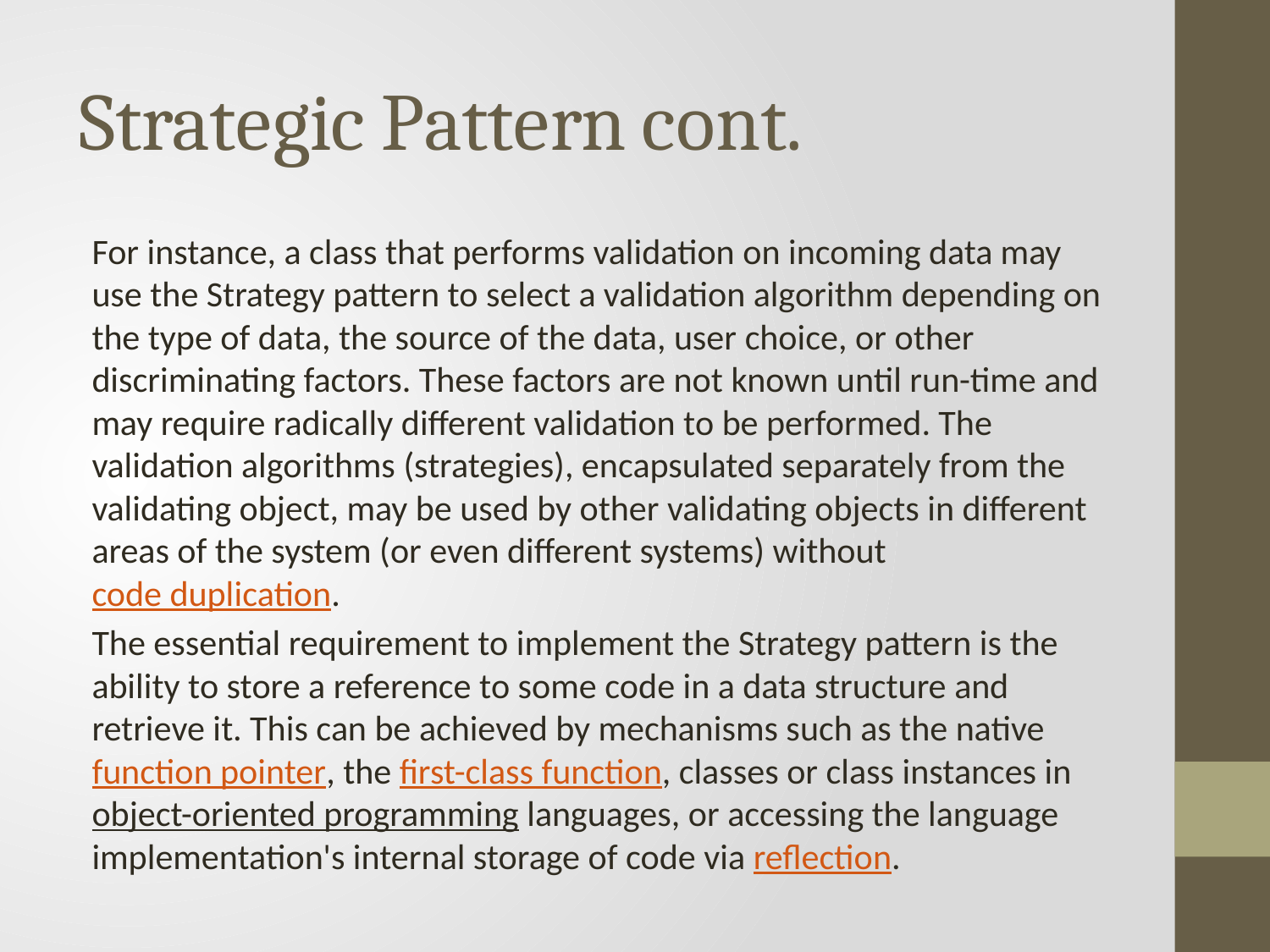

# Strategic Pattern cont.
For instance, a class that performs validation on incoming data may use the Strategy pattern to select a validation algorithm depending on the type of data, the source of the data, user choice, or other discriminating factors. These factors are not known until run-time and may require radically different validation to be performed. The validation algorithms (strategies), encapsulated separately from the validating object, may be used by other validating objects in different areas of the system (or even different systems) without code duplication.
The essential requirement to implement the Strategy pattern is the ability to store a reference to some code in a data structure and retrieve it. This can be achieved by mechanisms such as the native function pointer, the first-class function, classes or class instances in object-oriented programming languages, or accessing the language implementation's internal storage of code via reflection.